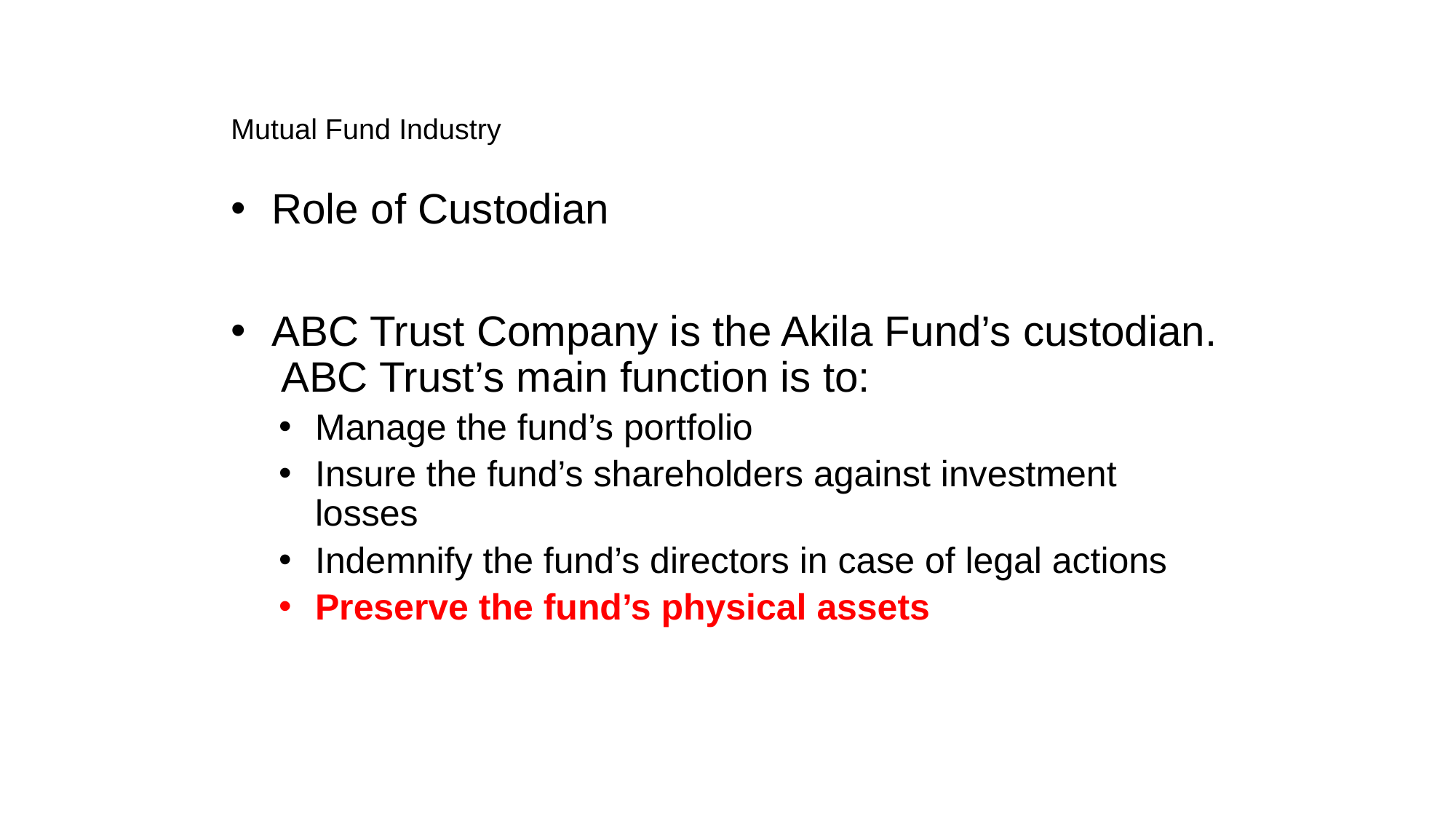

# Mutual Fund Industry
Role of Custodian

ABC Trust Company is the Akila Fund’s custodian.  ABC Trust’s main function is to:
Manage the fund’s portfolio
Insure the fund’s shareholders against investment losses
Indemnify the fund’s directors in case of legal actions
Preserve the fund’s physical assets